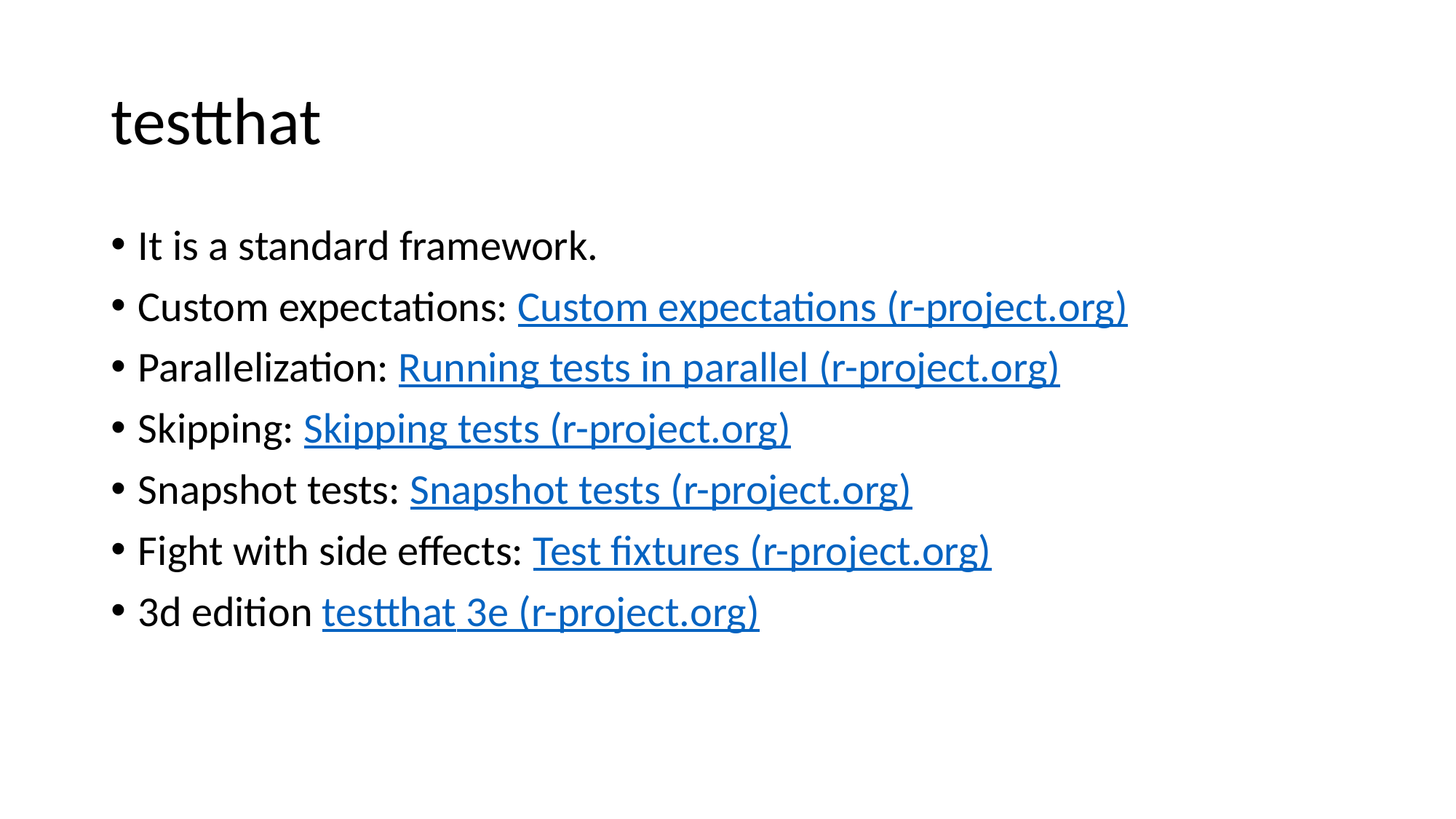

# testthat
It is a standard framework.
Custom expectations: Custom expectations (r-project.org)
Parallelization: Running tests in parallel (r-project.org)
Skipping: Skipping tests (r-project.org)
Snapshot tests: Snapshot tests (r-project.org)
Fight with side effects: Test fixtures (r-project.org)
3d edition testthat 3e (r-project.org)